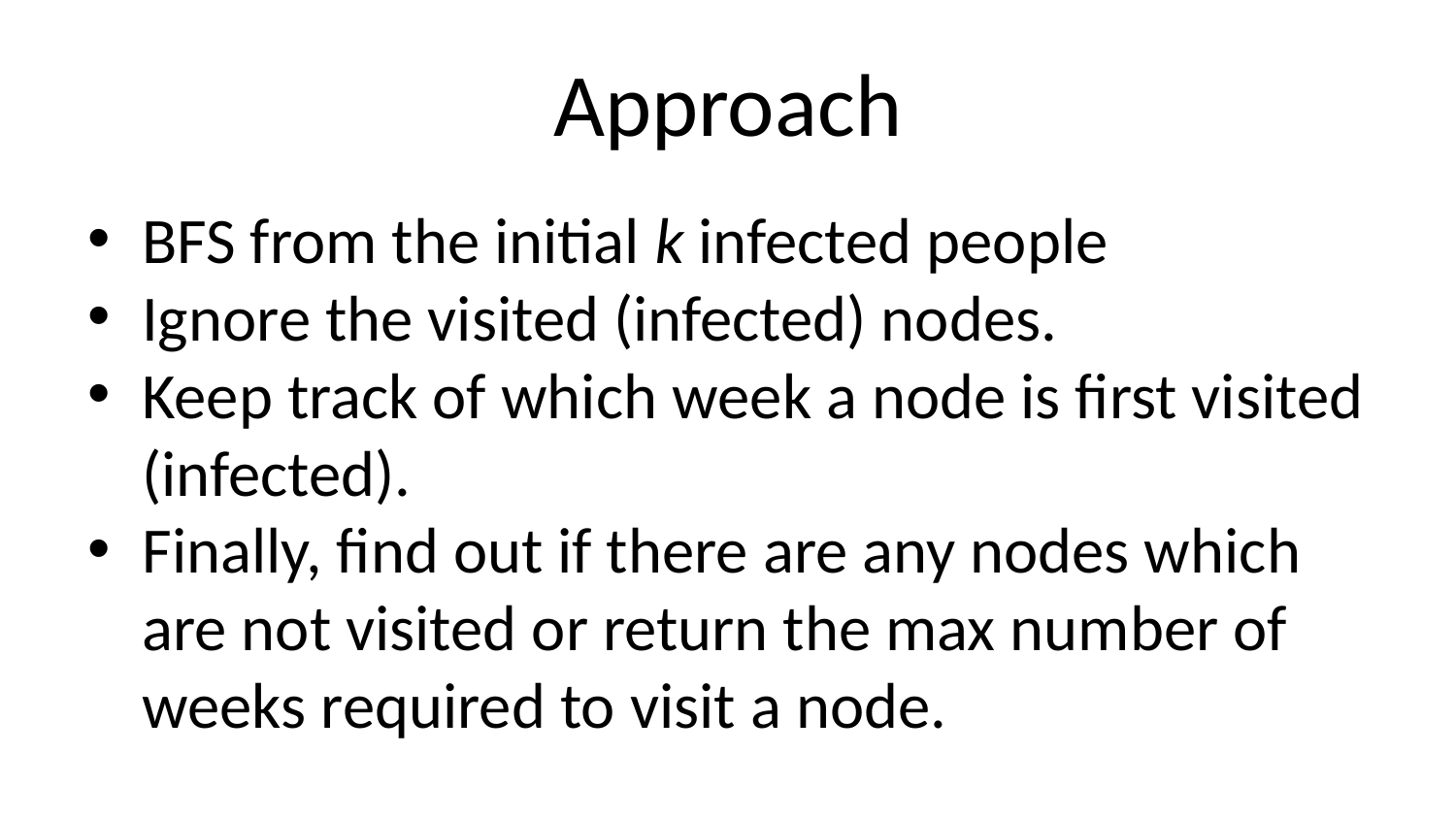

# Approach
BFS from the initial k infected people
Ignore the visited (infected) nodes.
Keep track of which week a node is first visited (infected).
Finally, find out if there are any nodes which are not visited or return the max number of weeks required to visit a node.